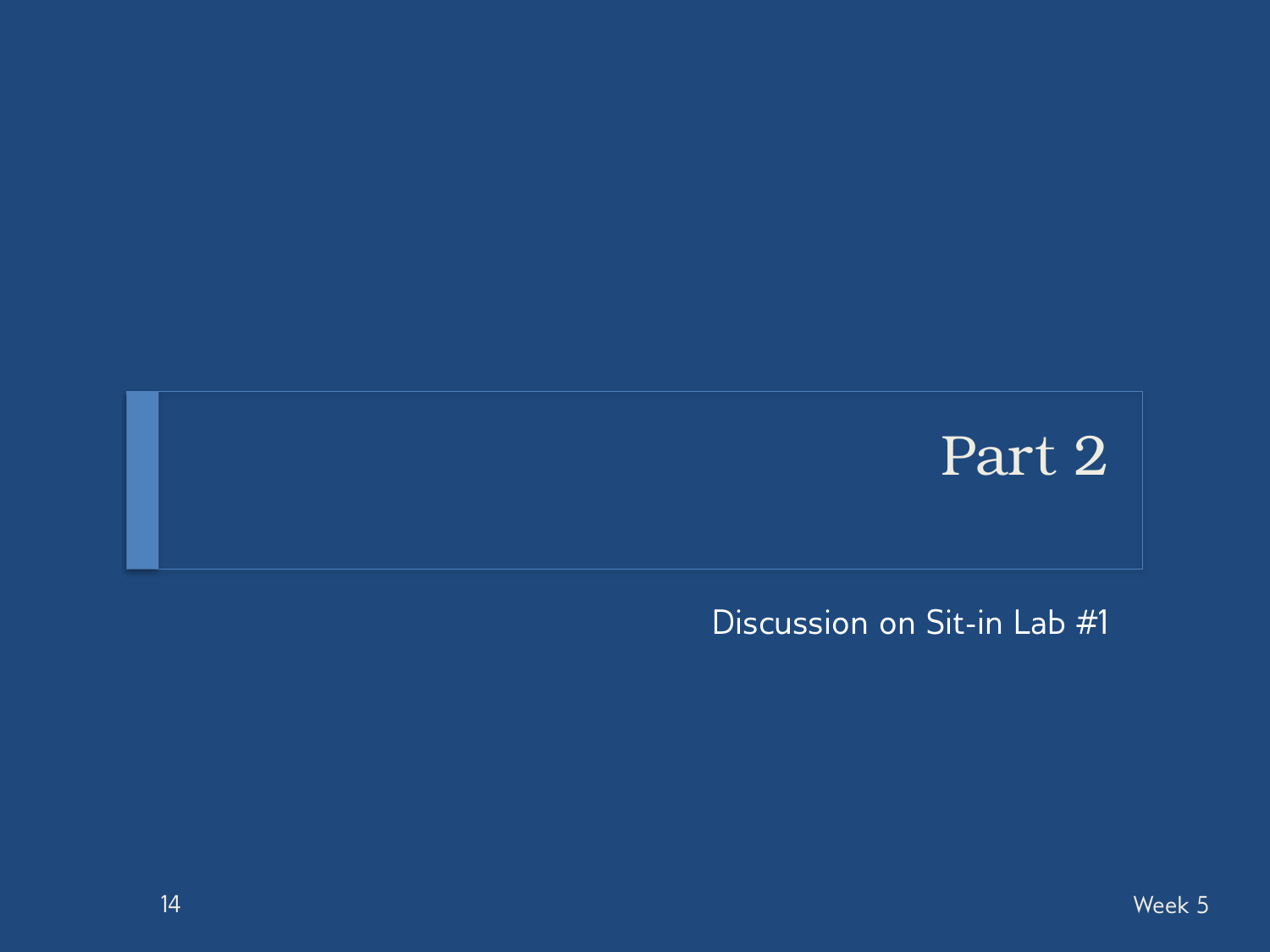

# Part 2
Discussion on Sit-in Lab #1
14
Week 5